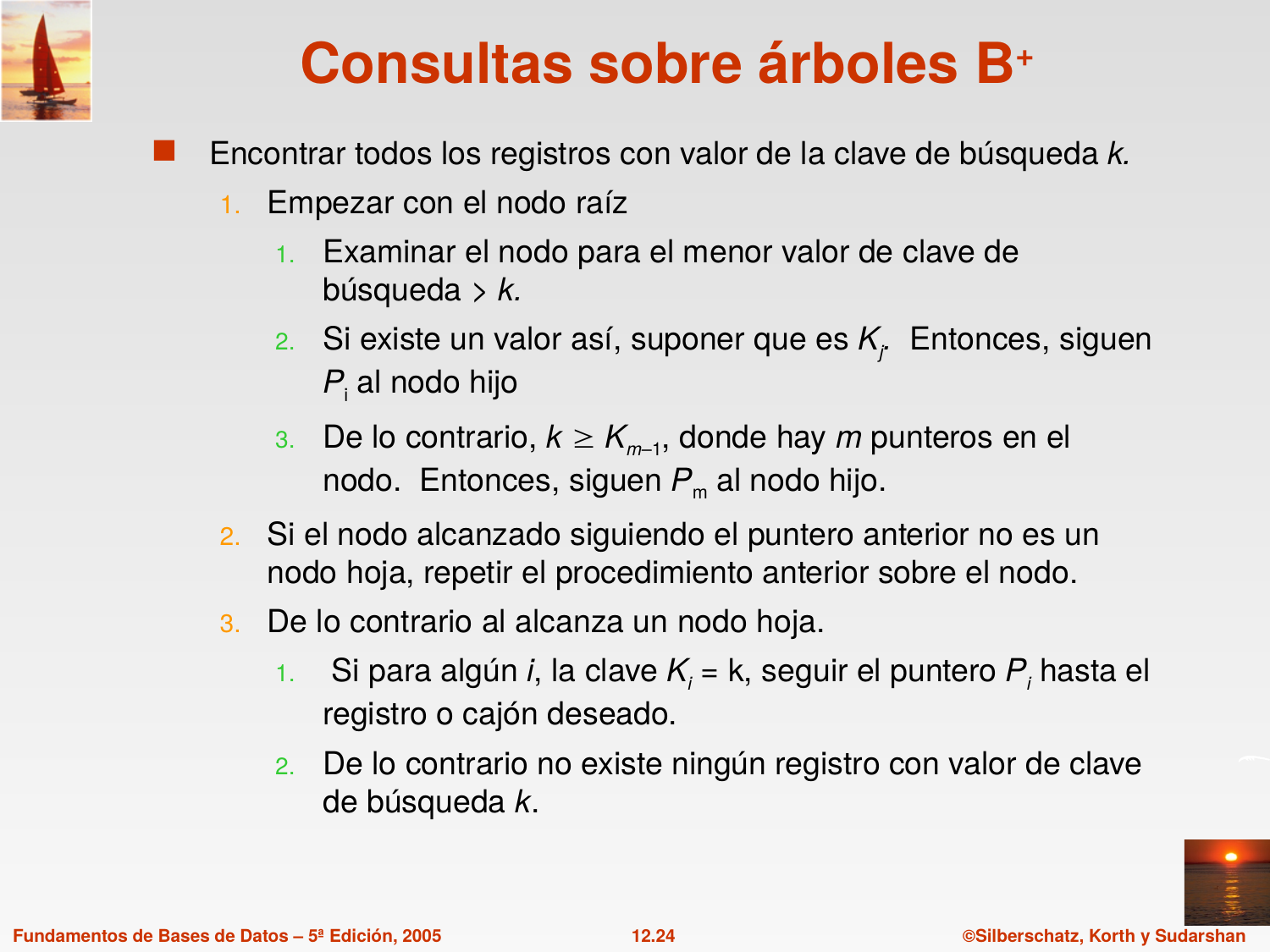

# Consultas sobre árboles B+
Encontrar todos los registros con valor de la clave de búsqueda k.
Empezar con el nodo raíz
Examinar el nodo para el menor valor de clave de búsqueda > k.
Si existe un valor así, suponer que es Kj.  Entonces, siguen Pi al nodo hijo
De lo contrario, k ≥ Km–1, donde hay m punteros en el nodo.  Entonces, siguen Pm al nodo hijo.
Si el nodo alcanzado siguiendo el puntero anterior no es un nodo hoja, repetir el procedimiento anterior sobre el nodo.
De lo contrario al alcanza un nodo hoja.
 Si para algún i, la clave Ki = k, seguir el puntero Pi hasta el registro o cajón deseado.
De lo contrario no existe ningún registro con valor de clave de búsqueda k.